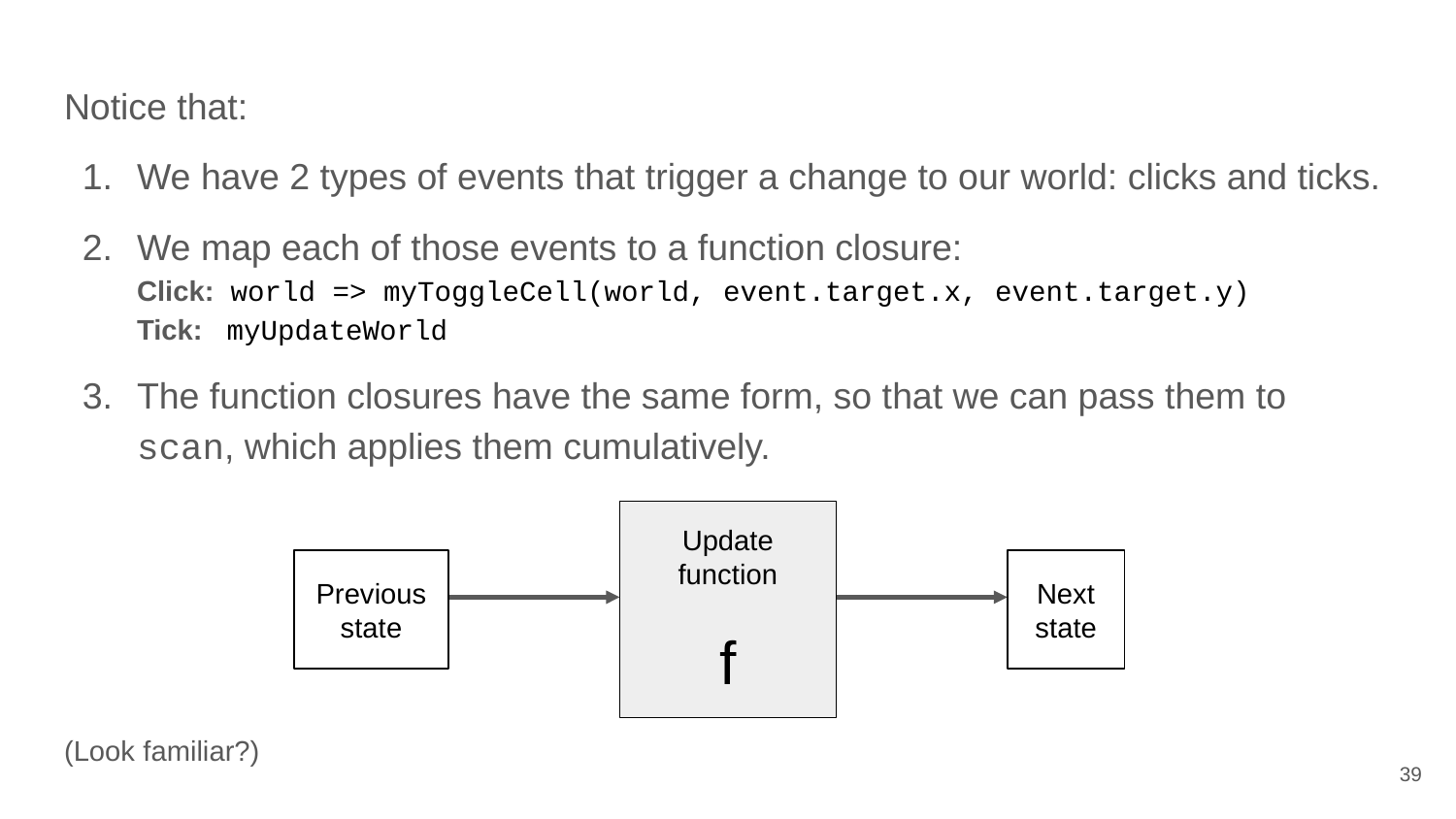

Notice that:
We have 2 types of events that trigger a change to our world: clicks and ticks.
We map each of those events to a function closure:
Click:  world => myToggleCell(world, event.target.x, event.target.y)
Tick:   myUpdateWorld
The function closures have the same form, so that we can pass them to scan, which applies them cumulatively.

(Look familiar?)
Update function
f
Previous state
Next state
39